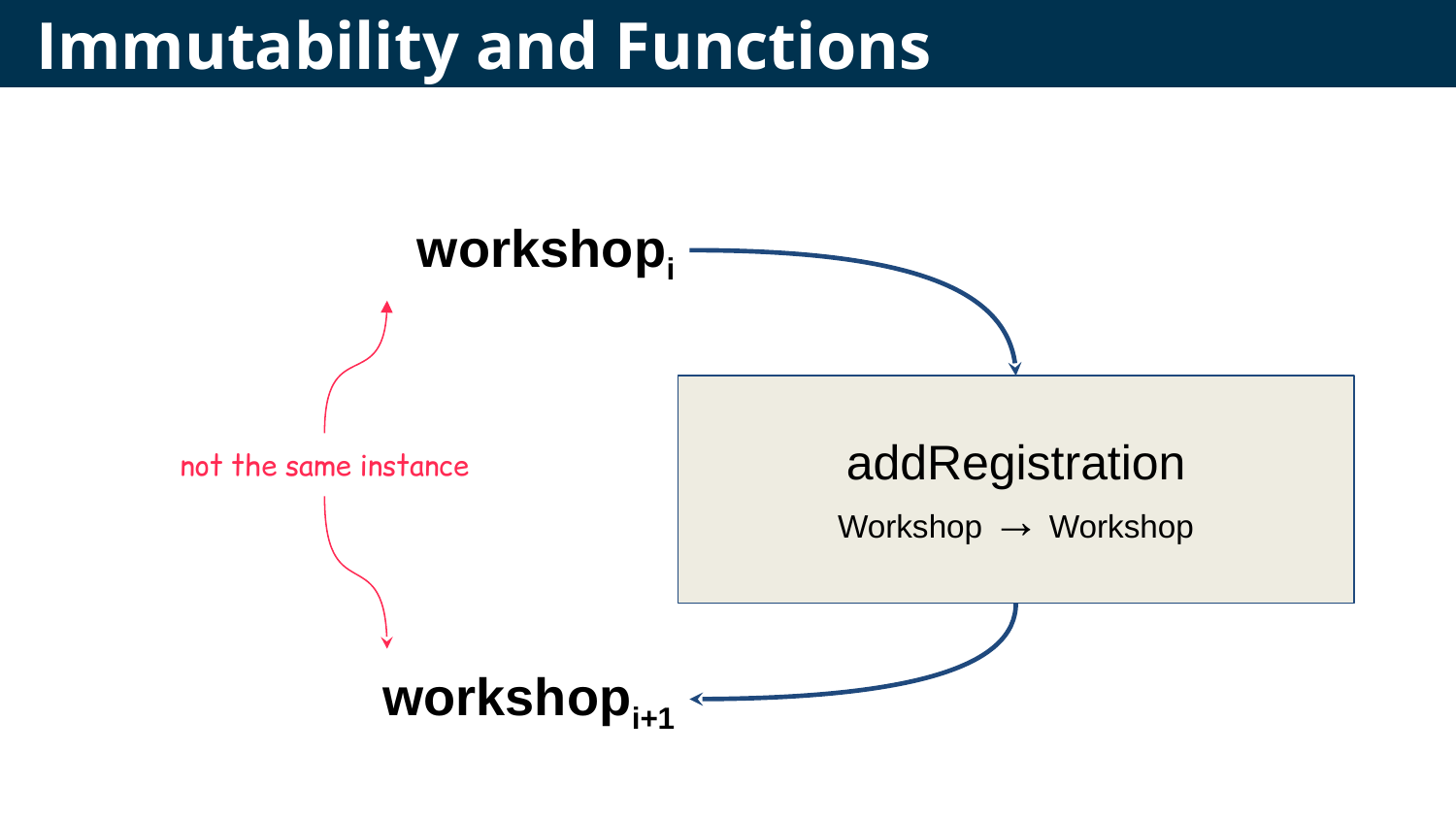

# Immutability and Functions
workshopi
addRegistration
Workshop → Workshop
not the same instance
workshopi+1